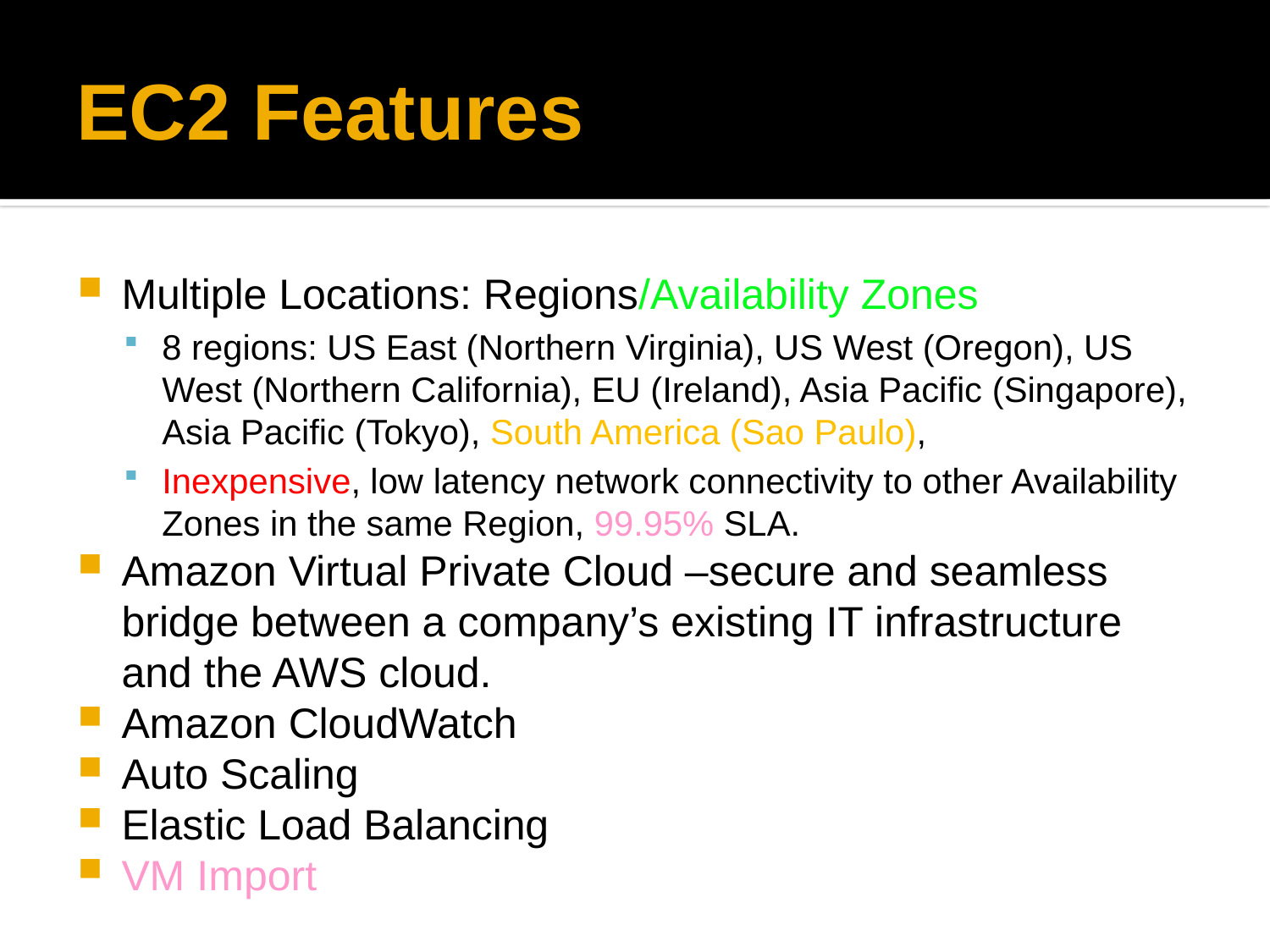

# EC2 Features
Multiple Locations: Regions/Availability Zones
8 regions: US East (Northern Virginia), US West (Oregon), US West (Northern California), EU (Ireland), Asia Pacific (Singapore), Asia Pacific (Tokyo), South America (Sao Paulo),
Inexpensive, low latency network connectivity to other Availability Zones in the same Region, 99.95% SLA.
Amazon Virtual Private Cloud –secure and seamless bridge between a company’s existing IT infrastructure and the AWS cloud.
Amazon CloudWatch
Auto Scaling
Elastic Load Balancing
VM Import